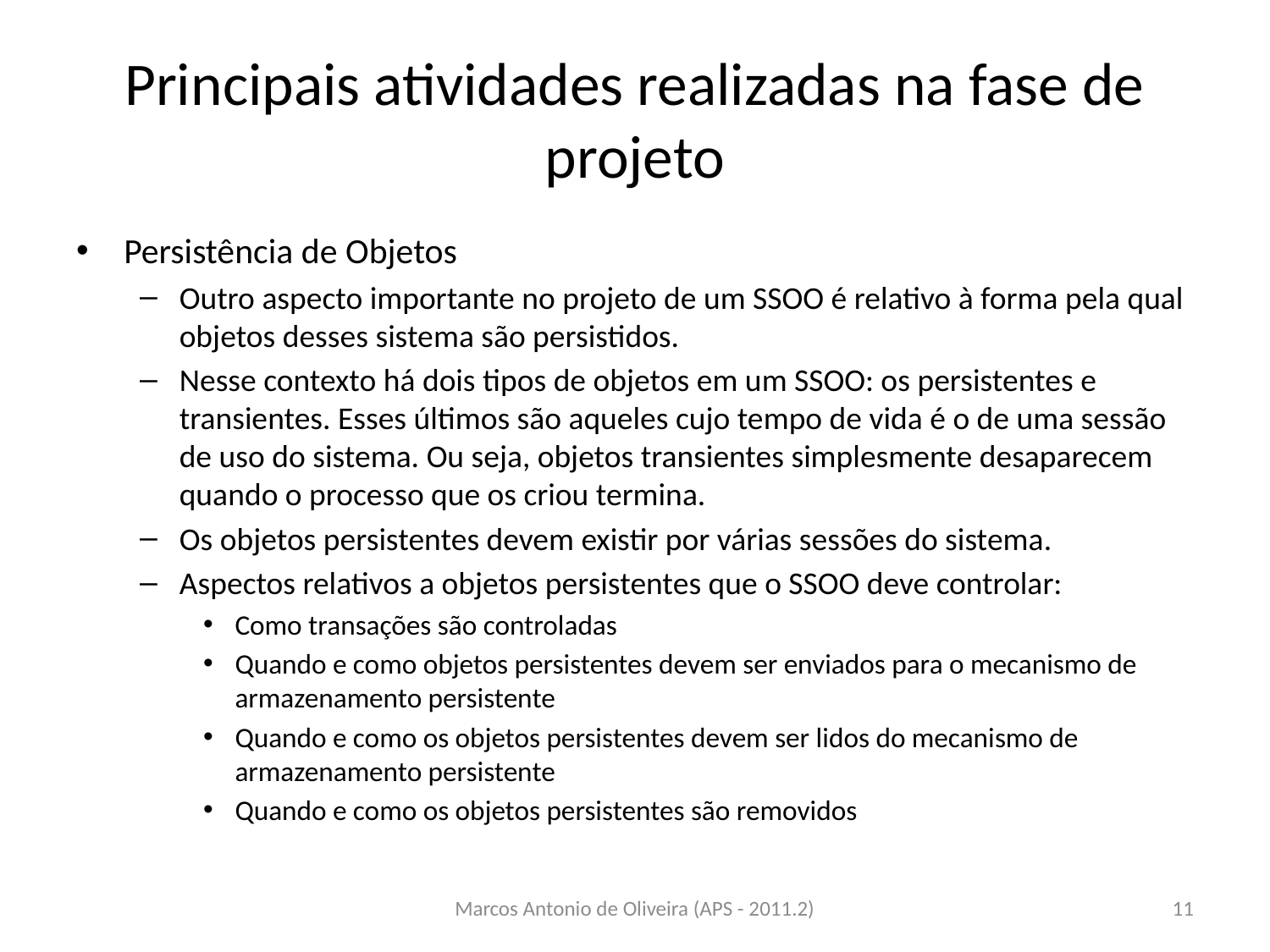

# Principais atividades realizadas na fase de projeto
Persistência de Objetos
Outro aspecto importante no projeto de um SSOO é relativo à forma pela qual objetos desses sistema são persistidos.
Nesse contexto há dois tipos de objetos em um SSOO: os persistentes e transientes. Esses últimos são aqueles cujo tempo de vida é o de uma sessão de uso do sistema. Ou seja, objetos transientes simplesmente desaparecem quando o processo que os criou termina.
Os objetos persistentes devem existir por várias sessões do sistema.
Aspectos relativos a objetos persistentes que o SSOO deve controlar:
Como transações são controladas
Quando e como objetos persistentes devem ser enviados para o mecanismo de armazenamento persistente
Quando e como os objetos persistentes devem ser lidos do mecanismo de armazenamento persistente
Quando e como os objetos persistentes são removidos

Marcos Antonio de Oliveira (APS - 2011.2)
11